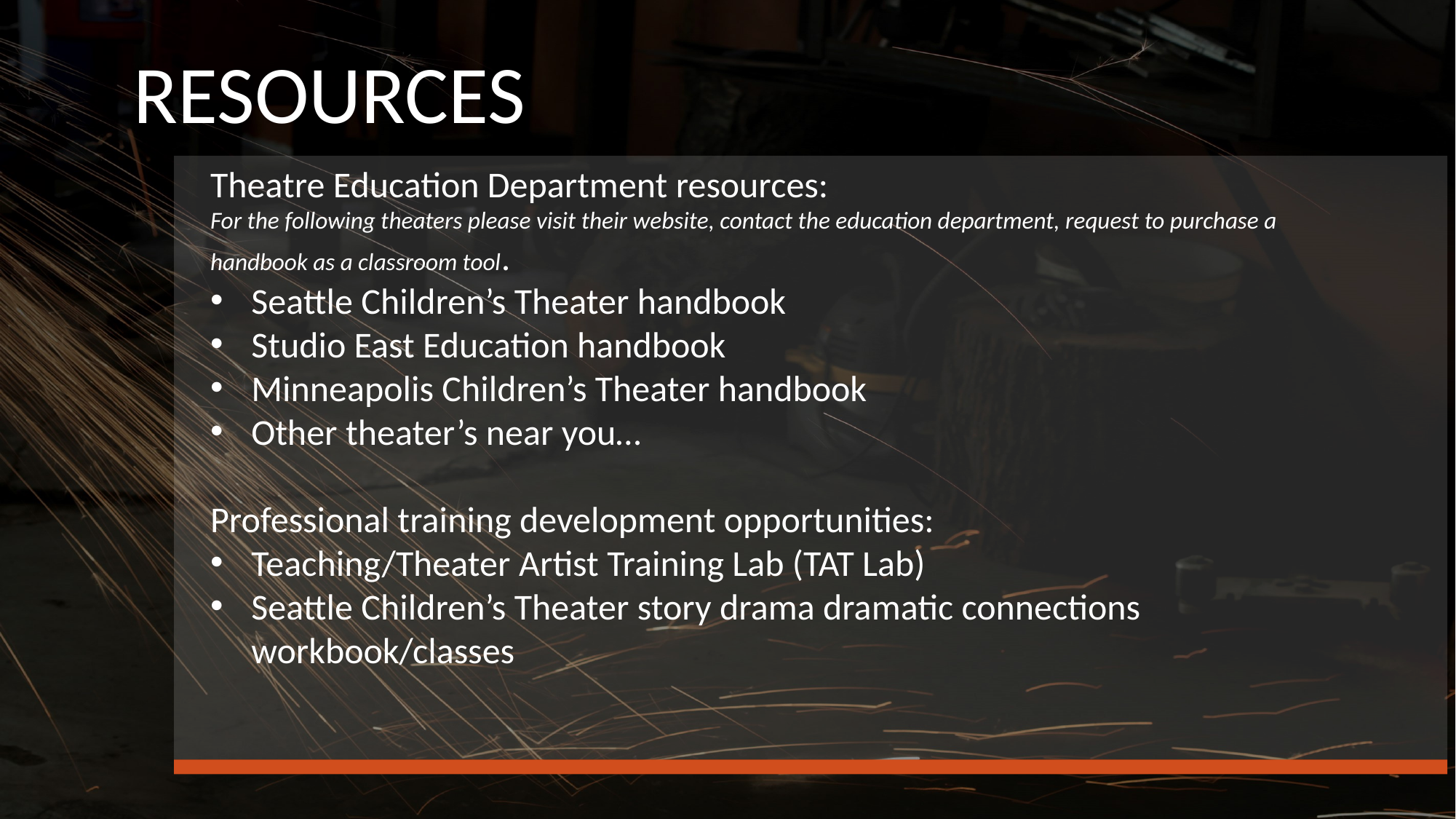

RESOURCES

Theatre Education Department resources:
For the following theaters please visit their website, contact the education department, request to purchase a handbook as a classroom tool.
Seattle Children’s Theater handbook
Studio East Education handbook
Minneapolis Children’s Theater handbook
Other theater’s near you…

Professional training development opportunities:
Teaching/Theater Artist Training Lab (TAT Lab)
Seattle Children’s Theater story drama dramatic connections workbook/classes